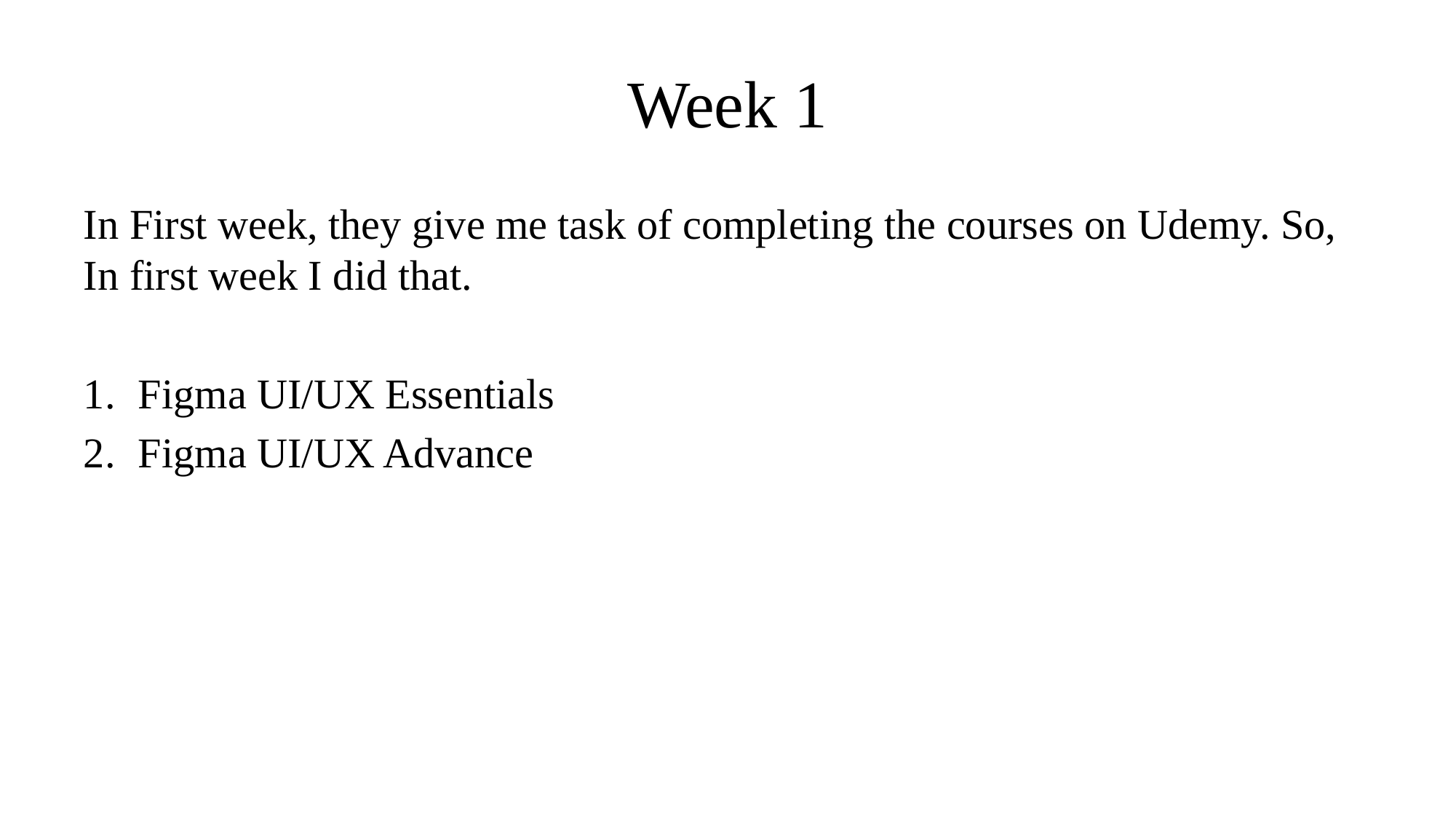

# Week 1

11:14PM

In First week, they give me task of completing the courses on Udemy. So, In first week I did that.

Figma UI/UX Essentials
Figma UI/UX Advance